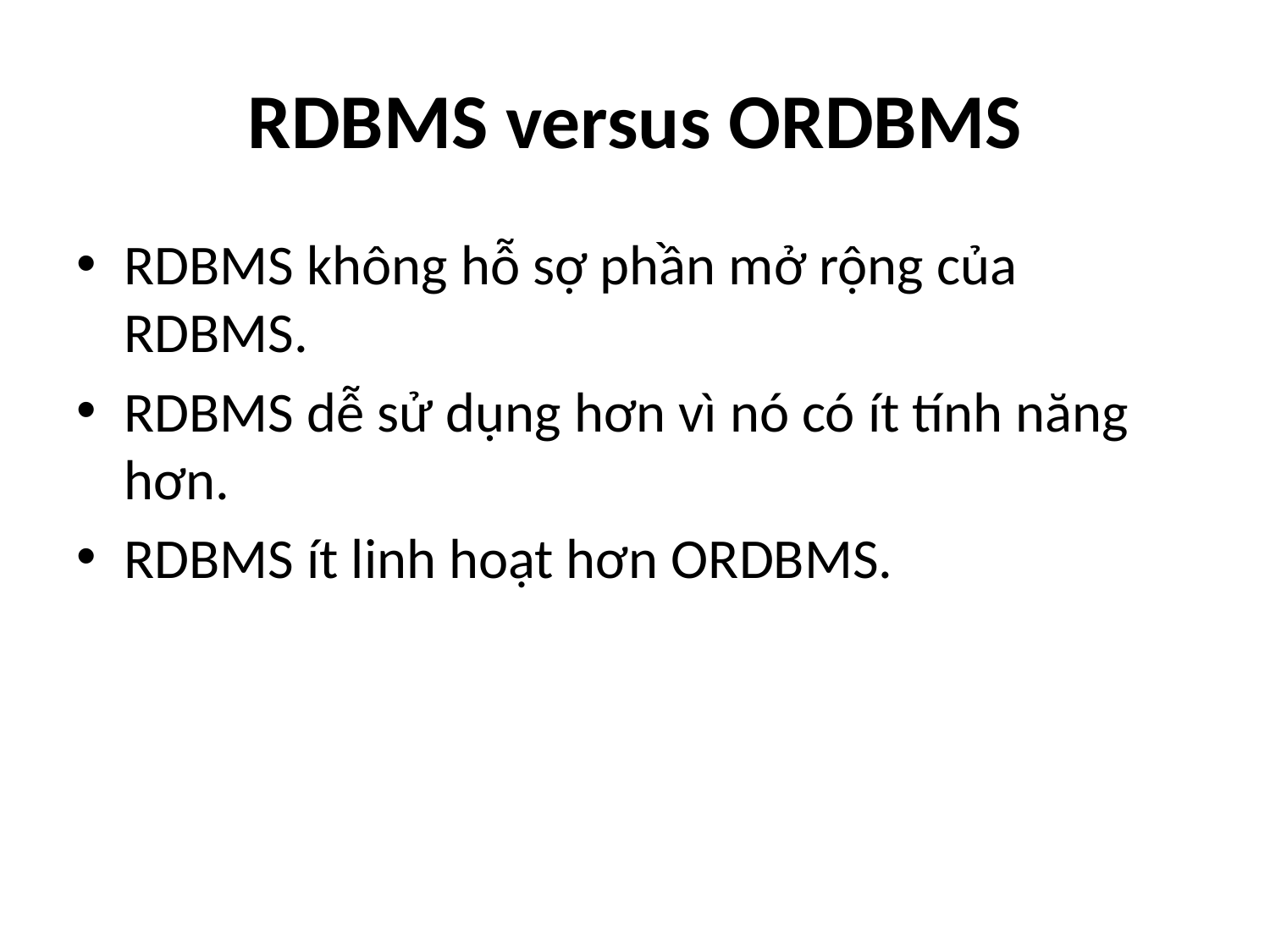

# RDBMS versus ORDBMS
RDBMS không hỗ sợ phần mở rộng của RDBMS.
RDBMS dễ sử dụng hơn vì nó có ít tính năng hơn.
RDBMS ít linh hoạt hơn ORDBMS.